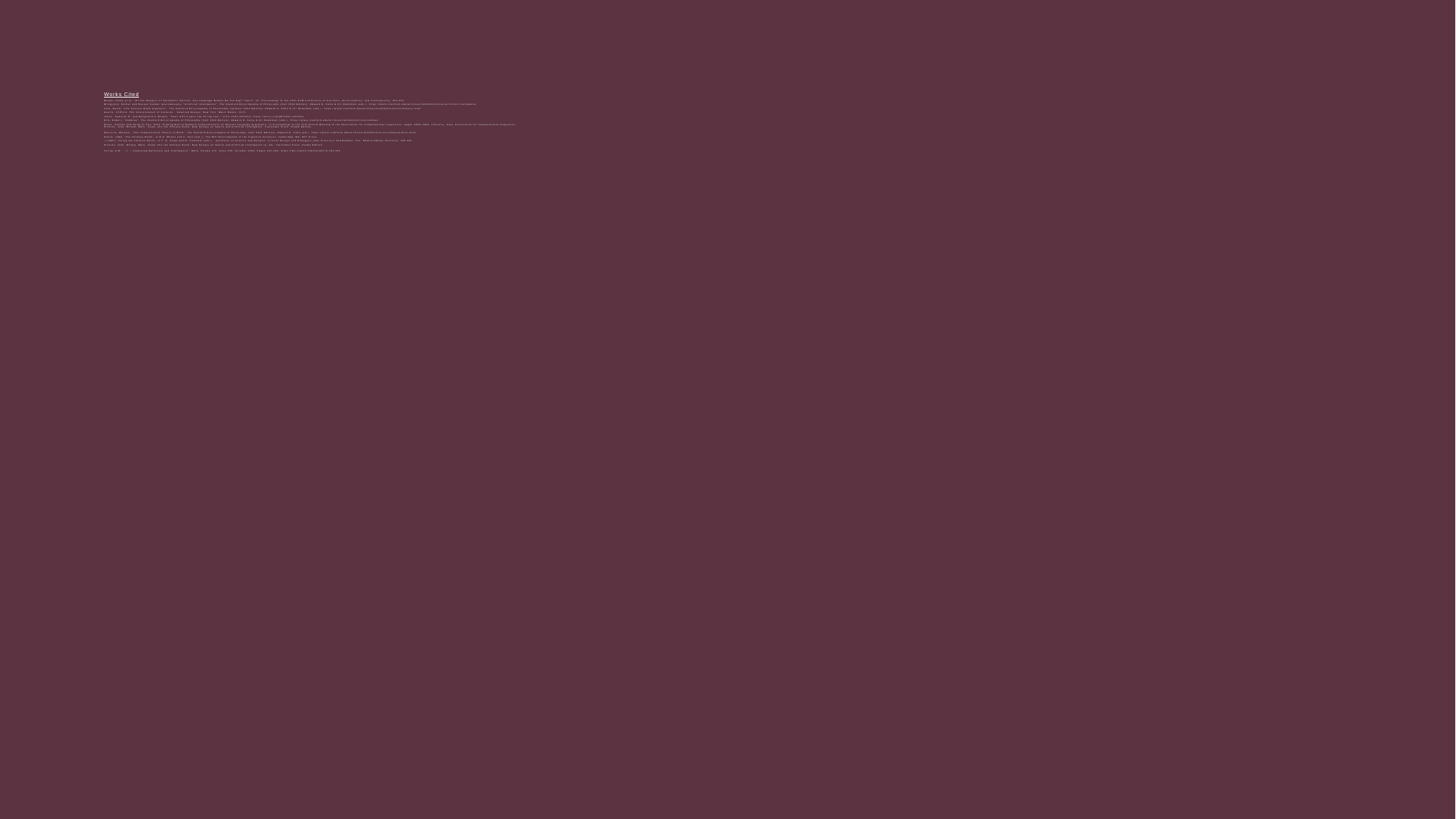

#
Works Cited

Bender, Emily et al, “On the Dangers of Stochastic Parrots: Can Language Models Be Too Big?” FAccT '21: Proceedings of the 2021 ACM Conference on Fairness, Accountability, and Transparency, 610-623

Bringsjord, Selmer and Naveen Sundar Govindarajulu, "Artificial Intelligence", The Stanford Encyclopedia of Philosophy (Fall 2024 Edition), Edward N. Zalta & Uri Nodelman (eds.), https://plato.stanford.edu/archives/fall2024/entries/artificial-intelligence.

Cole, David, "The Chinese Room Argument", The Stanford Encyclopedia of Philosophy (Summer 2023 Edition), Edward N. Zalta & Uri Nodelman (eds.), https://plato.stanford.edu/archives/sum2023/entries/chinese-room

Geertz, Clifford. The Interpretation of Cultures : Selected Essays. New York :Basic Books, 1973.

Jones, Cameron R. and Benjankim K Bergen, “Does GPT-4 pass the Turing test,” arXiv:2310.20216v2, https://arxiv.org/pdf/2310.20216v2

Kirk, Robert, "Zombies", The Stanford Encyclopedia of Philosophy (Fall 2023 Edition), Edward N. Zalta & Uri Nodelman (eds.), https://plato.stanford.edu/archives/fall2023/entries/zombies

Niven, Timothy and Hung-Yu Kao. 2019. Probing Neural Network Comprehension of Natural Language Arguments. In Proceedings of the 57th Annual Meeting of the Association for Computational Linguistics, pages 4658–4664, Florence, Italy. Association for Computational Linguistics.
Preston, John; Bishop, Mark. Views into the Chinese Room: New Essays on Searle and Artificial Intelligence. Clarendon Press. Kindle Edition.

Rescorla, Michael, "The Computational Theory of Mind", The Stanford Encyclopedia of Philosophy (Fall 2020 Edition), Edward N. Zalta (ed.), https://plato.stanford.edu/archives/fall2020/entries/computational-mind

Searle, 1999, ‘The Chinese Room’, in R.A. Wilson and F. Keil (eds.), The MIT Encyclopedia of the Cognitive Sciences, Cambridge, MA: MIT Press.

—(1987) 'Turing the Chinese Room', in T. D. Singh and R. Comatam (eds.),  Synthesis of Science and Religion: Critical Essays and Dialogues (San Francisco and Bombay: The  Bhaktivedanta Institute), 295-301.

Preston, John; Bishop, Mark. Views into the Chinese Room: New Essays on Searle and Artificial Intelligence (p. 49). Clarendon Press. Kindle Edition.

Turing, A.M. , “I. – Computing Machinery and Intelligence”, Mind, Volume LIX, Issue 236, October 1950, Pages 433–460, https://doi.org/10.1093/mind/LIX.236.433

The Plan:

Create symbols that would cause a breakdown of the system if it is a Chinese Room.
Pass those symbols into the system.
Evaluate the quality of the symbols returned to us.